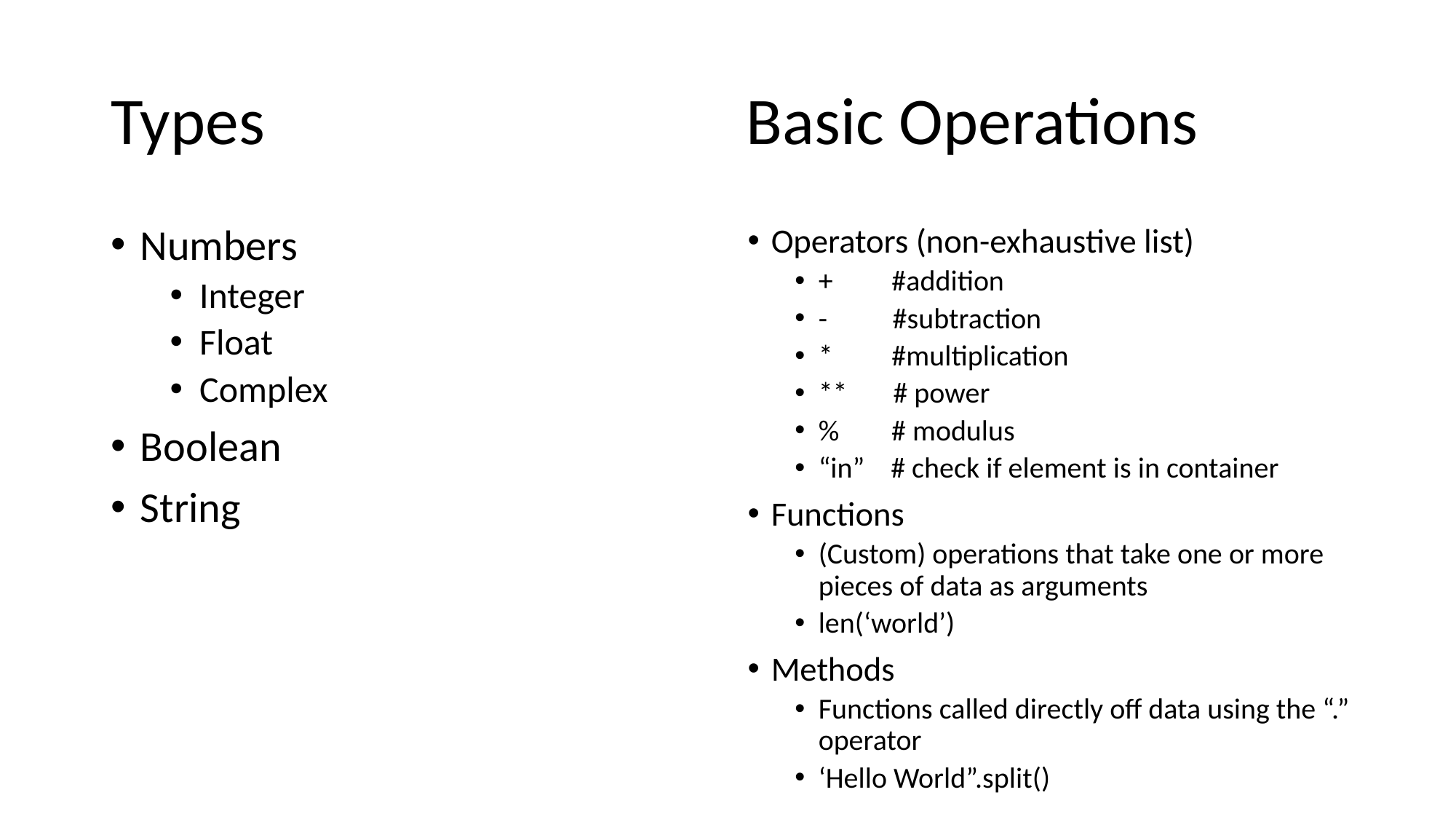

# Types                                Basic Operations
Numbers
Integer
Float
Complex
Boolean
String
Operators (non-exhaustive list)
+         #addition
-          #subtraction
*         #multiplication
**       # power
%        # modulus
“in”    # check if element is in container
Functions
(Custom) operations that take one or more pieces of data as arguments
len(‘world’)
Methods
Functions called directly off data using the “.” operator
‘Hello World”.split()